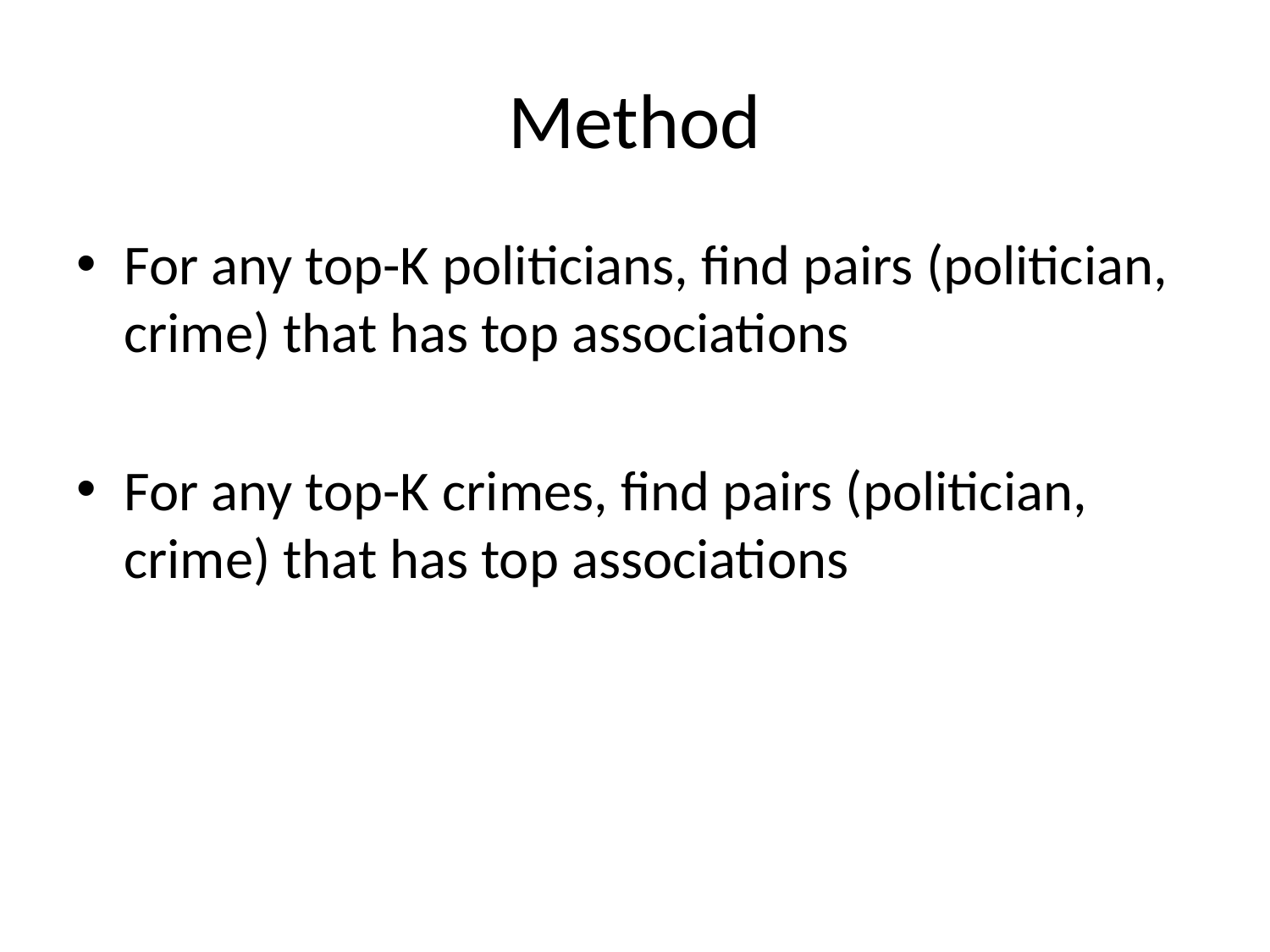

# Method
For any top-K politicians, find pairs (politician, crime) that has top associations

For any top-K crimes, find pairs (politician, crime) that has top associations